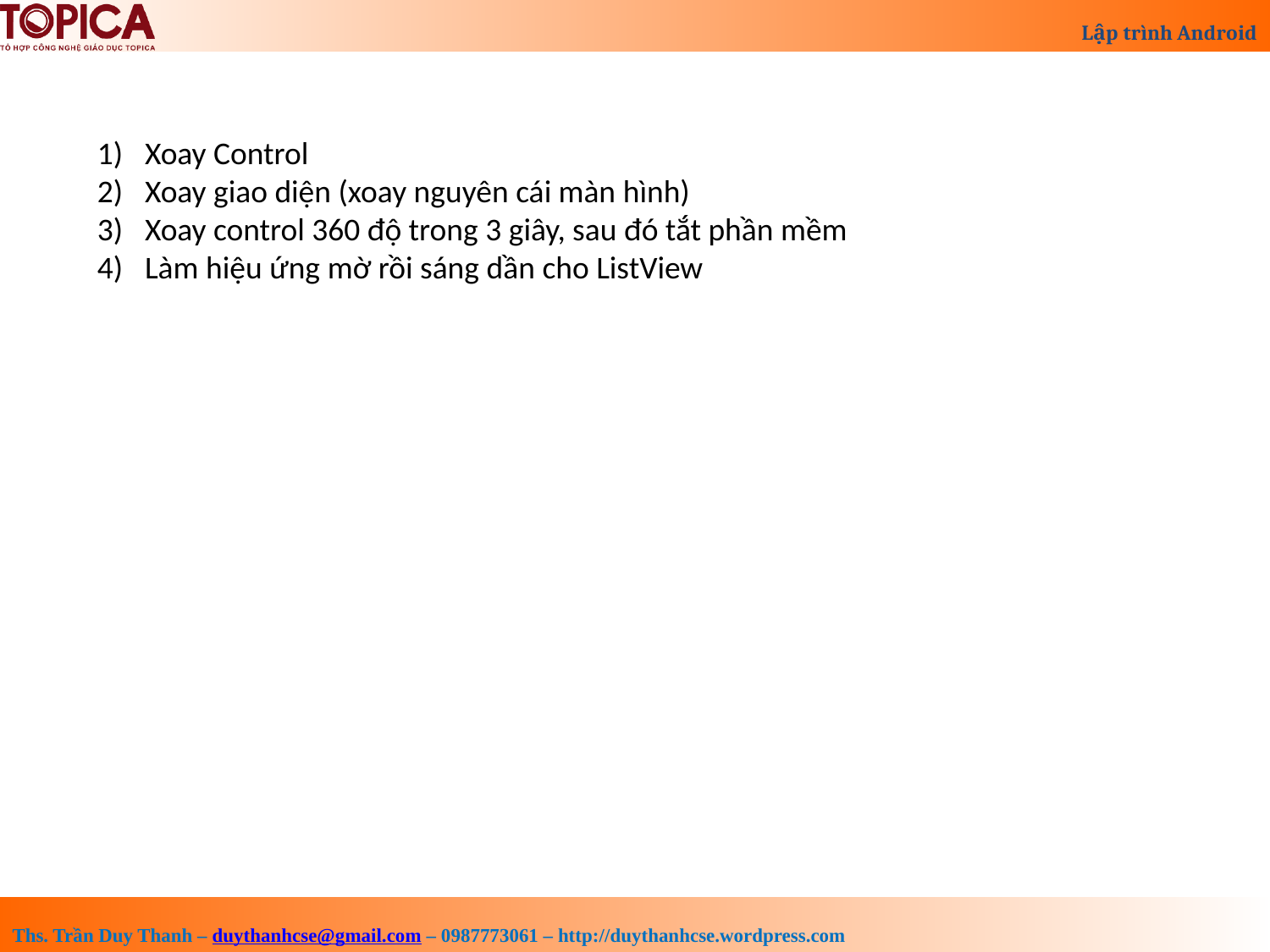

Xoay Control
Xoay giao diện (xoay nguyên cái màn hình)
Xoay control 360 độ trong 3 giây, sau đó tắt phần mềm
Làm hiệu ứng mờ rồi sáng dần cho ListView